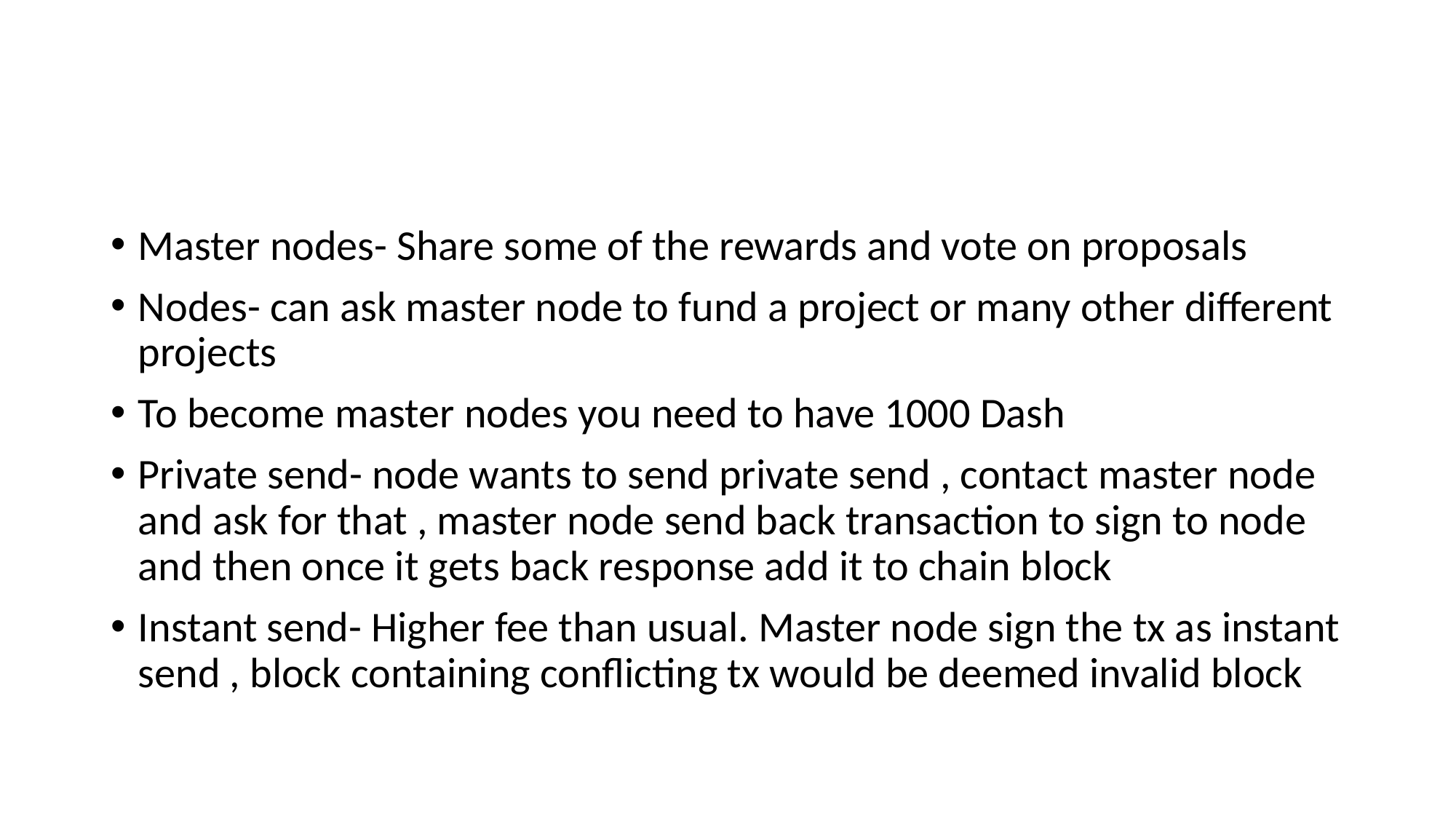

#
Master nodes- Share some of the rewards and vote on proposals
Nodes- can ask master node to fund a project or many other different projects
To become master nodes you need to have 1000 Dash
Private send- node wants to send private send , contact master node and ask for that , master node send back transaction to sign to node and then once it gets back response add it to chain block
Instant send- Higher fee than usual. Master node sign the tx as instant send , block containing conflicting tx would be deemed invalid block